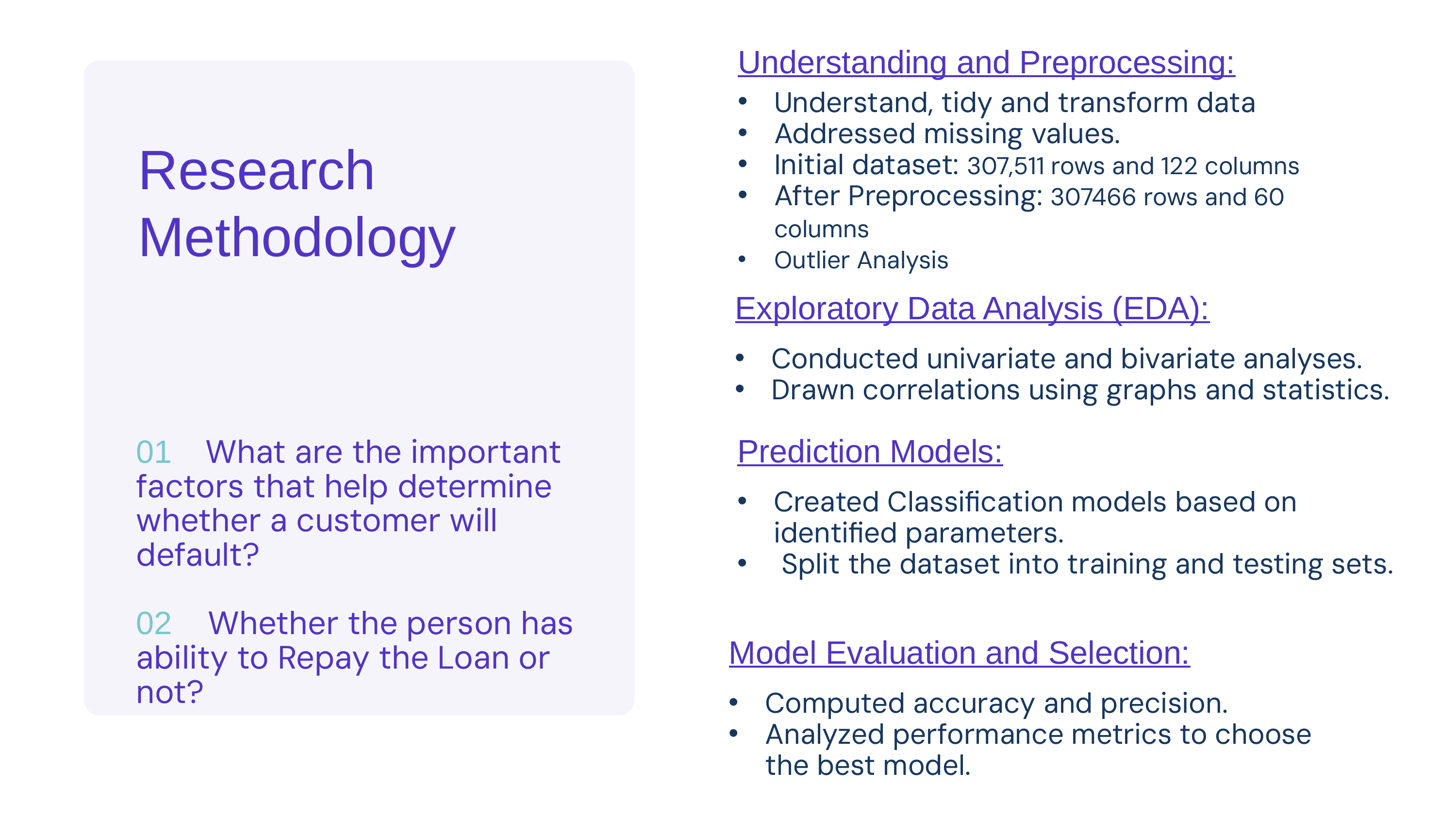

Understanding and Preprocessing:
Understand, tidy and transform data
Addressed missing values.
Initial dataset: 307,511 rows and 122 columns
After Preprocessing: 307466 rows and 60 columns
Outlier Analysis

Research Methodology
Exploratory Data Analysis (EDA):
Conducted univariate and bivariate analyses.
Drawn correlations using graphs and statistics.

Prediction Models:
Created Classification models based on identified parameters.
 Split the dataset into training and testing sets.
01            What are the important factors that help determine whether a customer will default?

02    Whether the person has ability to Repay the Loan or not?

Model Evaluation and Selection:
Computed accuracy and precision.
Analyzed performance metrics to choose the best model.